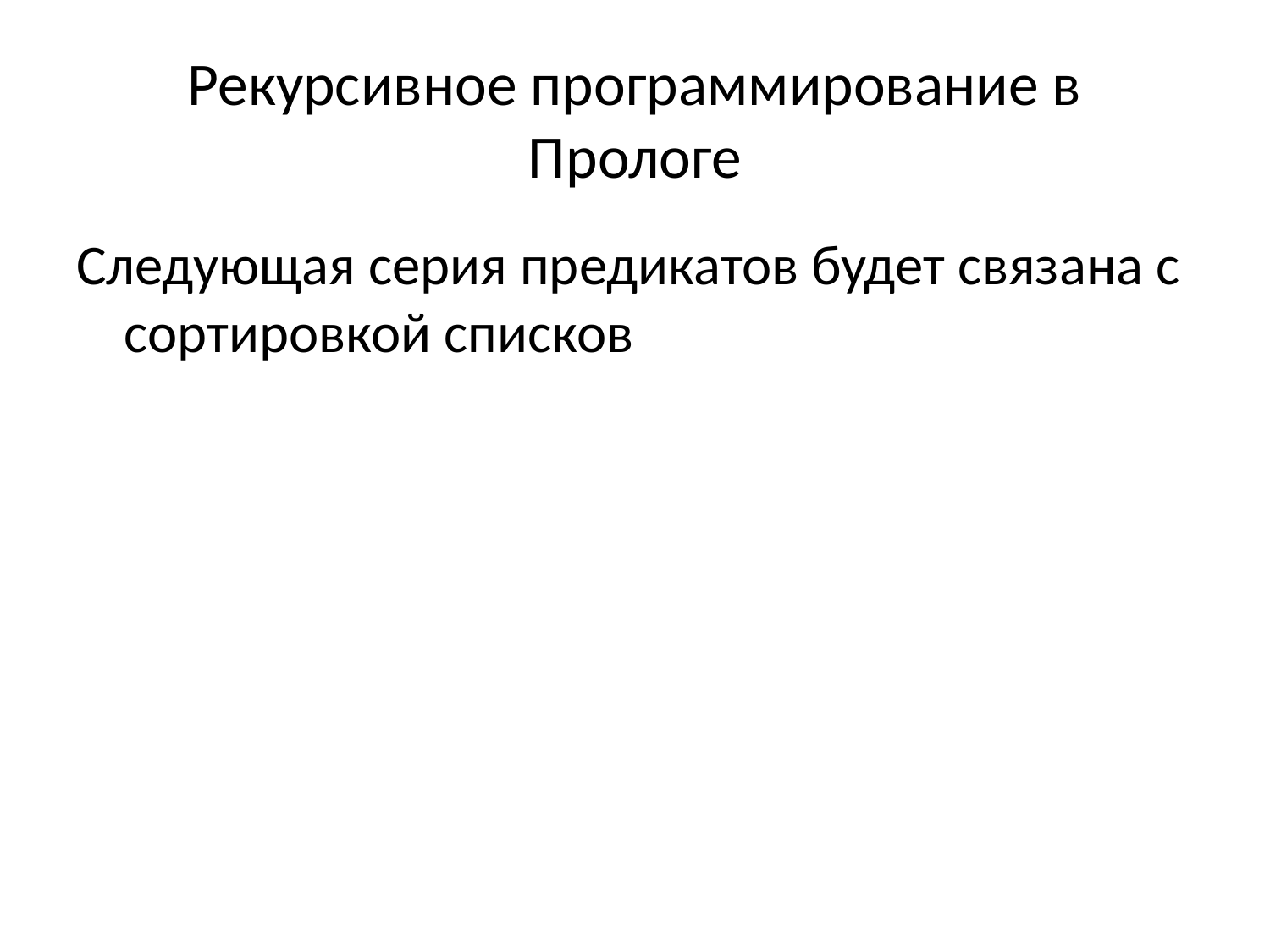

# Рекурсивное программирование в Прологе
Следующая серия предикатов будет связана с сортировкой списков